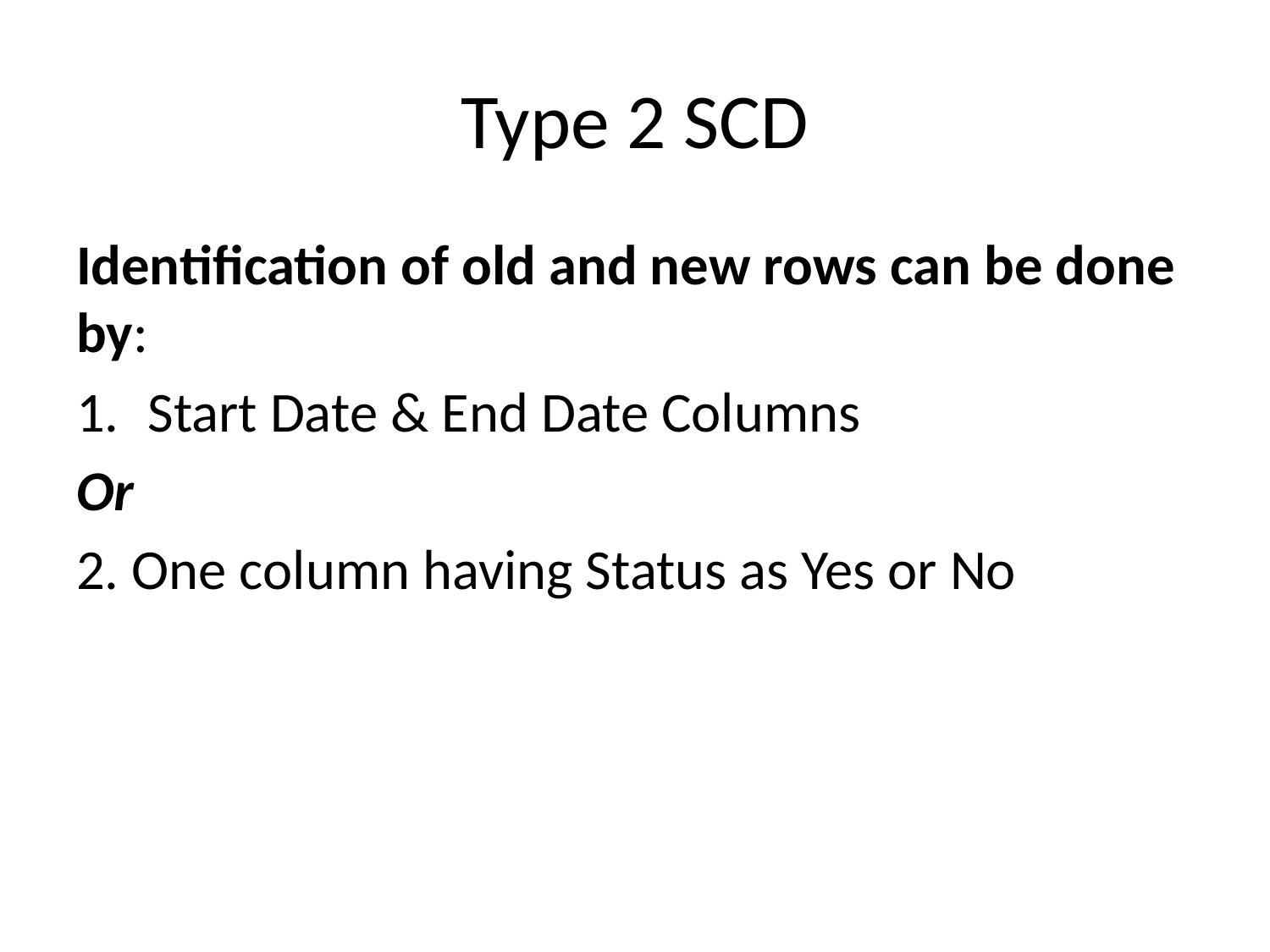

# Type 2 SCD
Identification of old and new rows can be done by:
Start Date & End Date Columns
Or
2. One column having Status as Yes or No